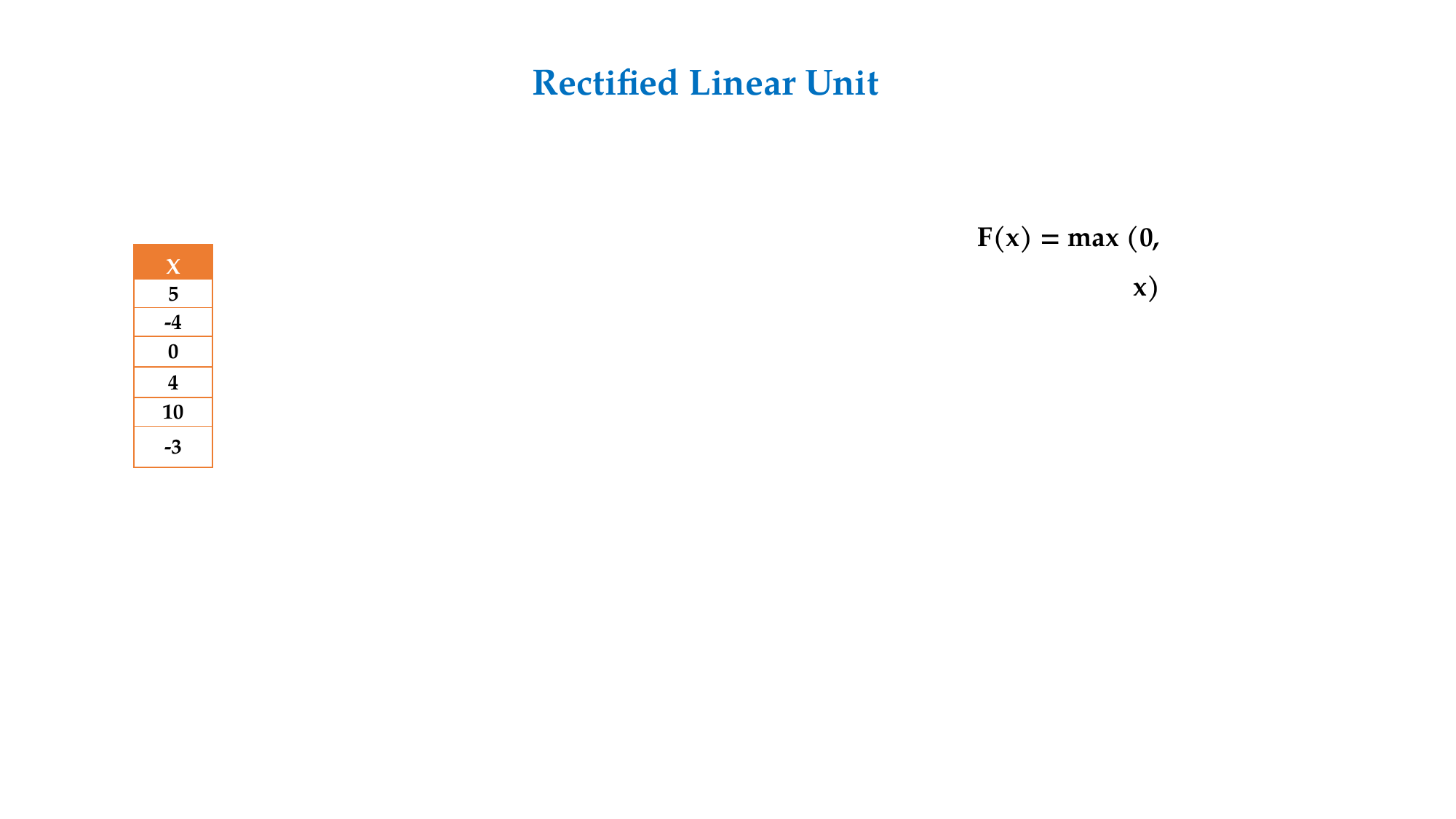

# Rectified Linear Unit
F(x) = max (0, x)
| X |
| --- |
| 5 |
| -4 |
| 0 |
| 4 |
| 10 |
| -3 |